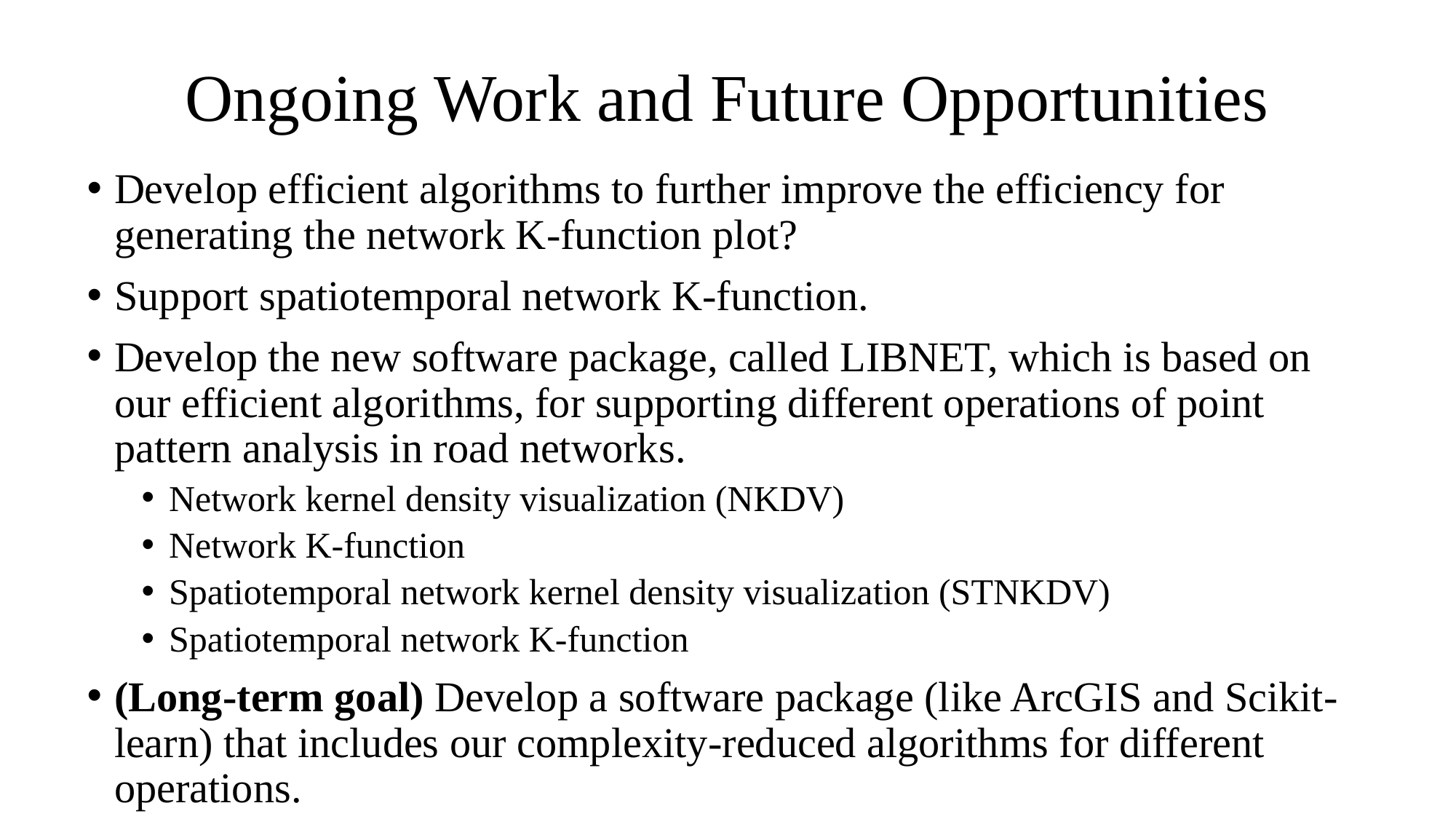

# Ongoing Work and Future Opportunities
Develop efficient algorithms to further improve the efficiency for generating the network K-function plot?
Support spatiotemporal network K-function.
Develop the new software package, called LIBNET, which is based on our efficient algorithms, for supporting different operations of point pattern analysis in road networks.
Network kernel density visualization (NKDV)
Network K-function
Spatiotemporal network kernel density visualization (STNKDV)
Spatiotemporal network K-function
(Long-term goal) Develop a software package (like ArcGIS and Scikit-learn) that includes our complexity-reduced algorithms for different operations.